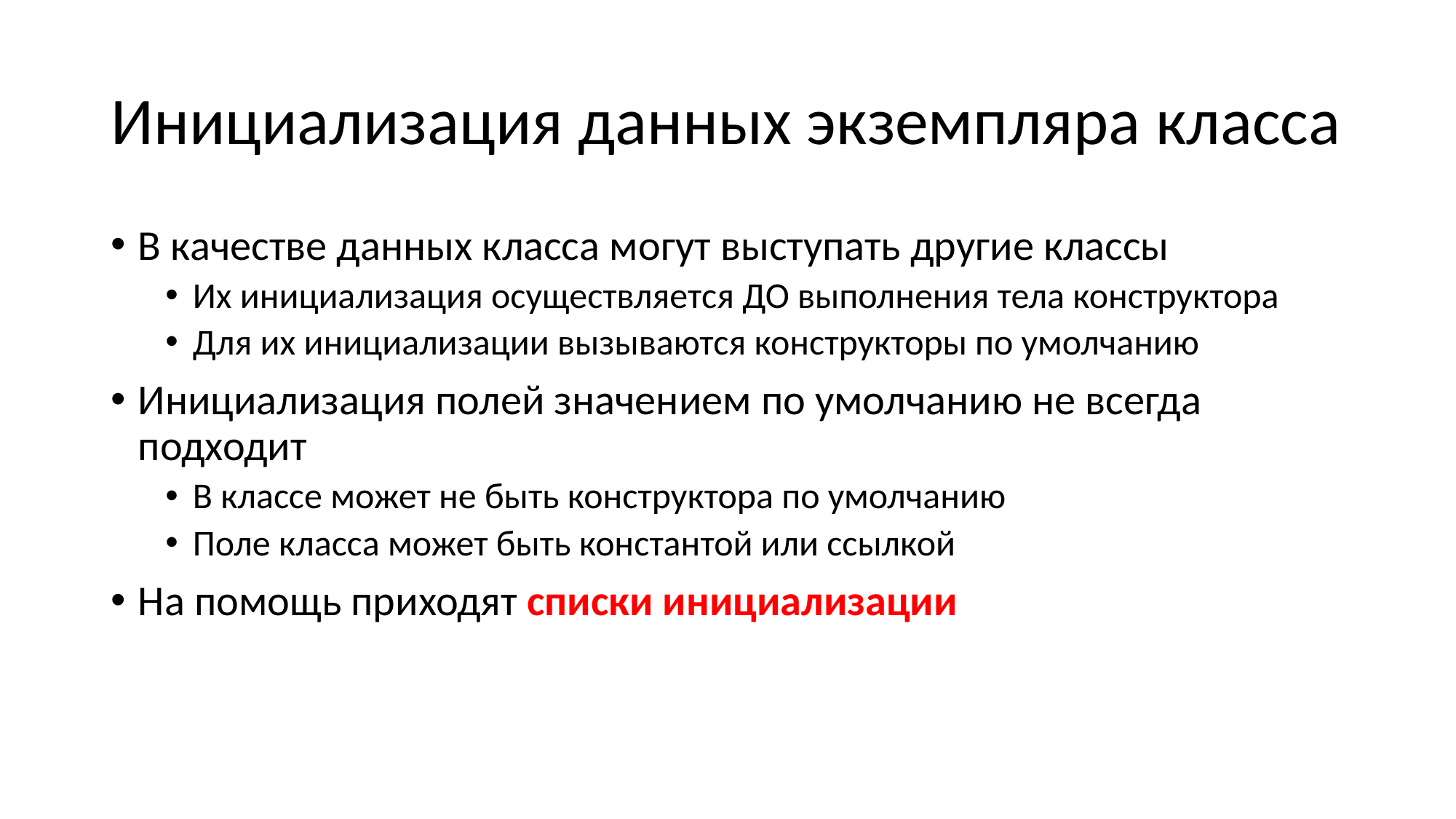

# Инициализация данных экземпляра класса
В качестве данных класса могут выступать другие классы
Их инициализация осуществляется ДО выполнения тела конструктора
Для их инициализации вызываются конструкторы по умолчанию
Инициализация полей значением по умолчанию не всегда подходит
В классе может не быть конструктора по умолчанию
Поле класса может быть константой или ссылкой
На помощь приходят списки инициализации